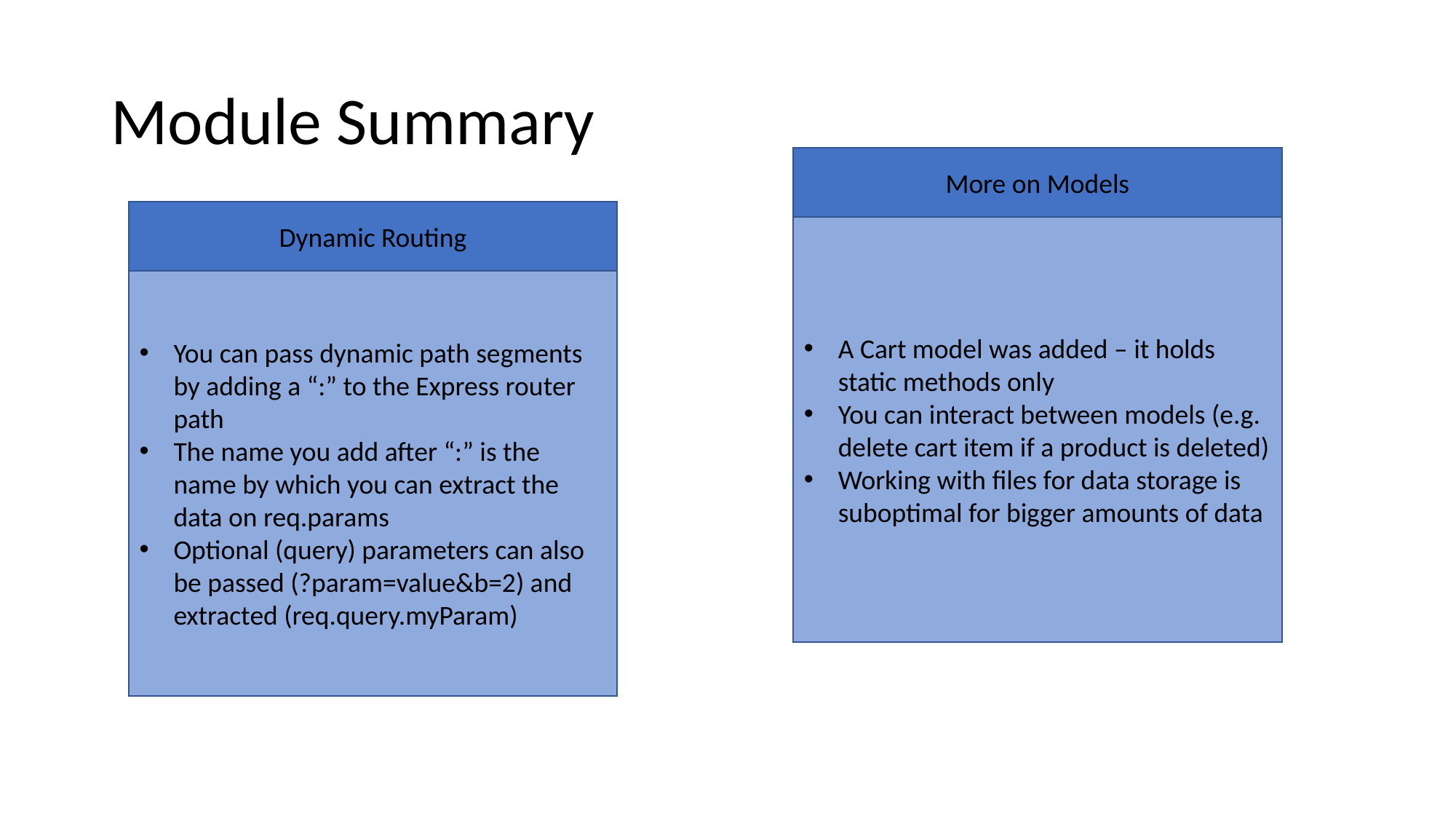

# Module Summary
More on Models
Dynamic Routing
A Cart model was added – it holds static methods only
You can interact between models (e.g. delete cart item if a product is deleted)
Working with files for data storage is suboptimal for bigger amounts of data
You can pass dynamic path segments by adding a “:” to the Express router path
The name you add after “:” is the name by which you can extract the data on req.params
Optional (query) parameters can also be passed (?param=value&b=2) and extracted (req.query.myParam)